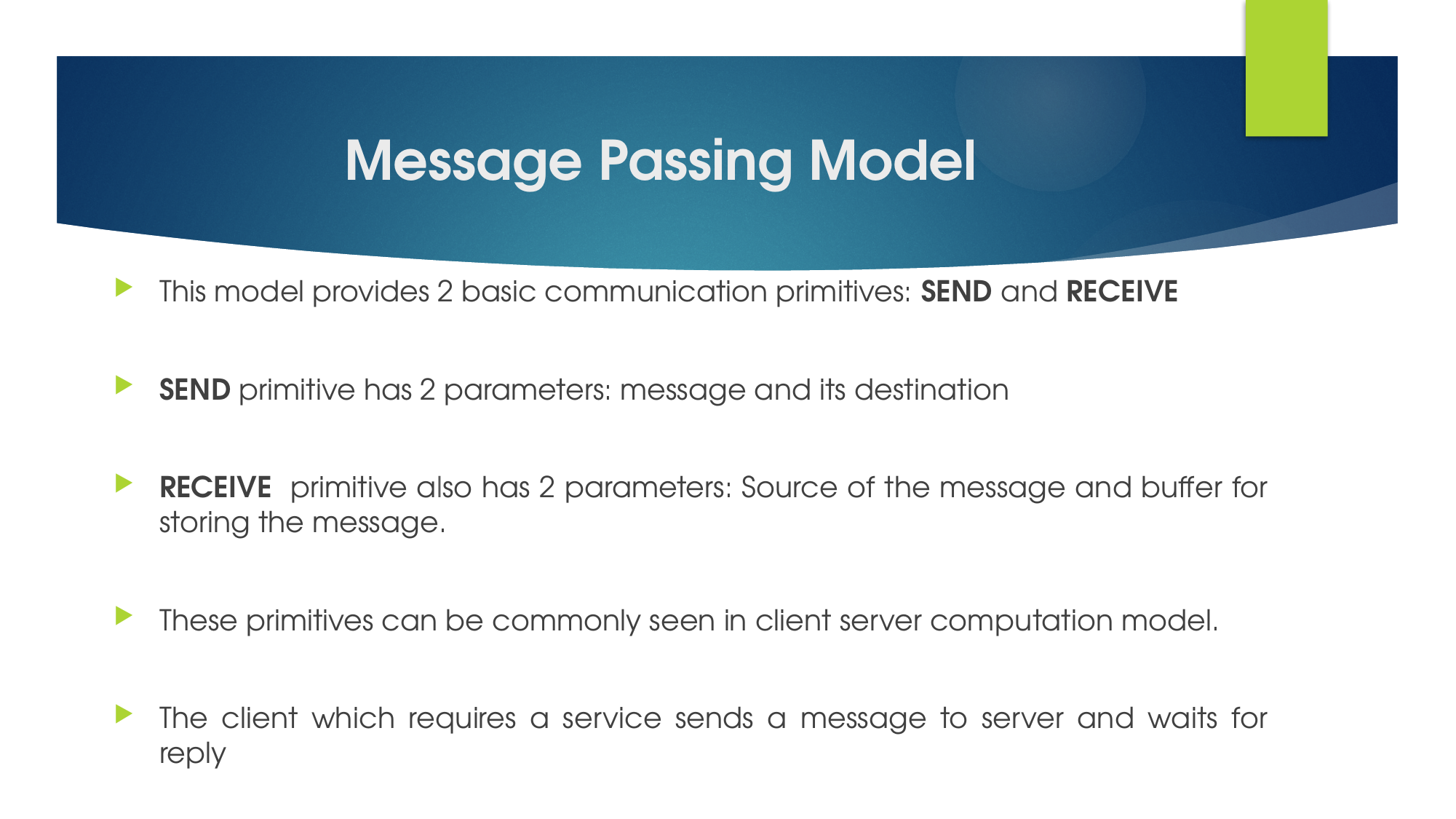

# Message Passing Model
This model provides 2 basic communication primitives: SEND and RECEIVE

SEND primitive has 2 parameters: message and its destination

RECEIVE  primitive also has 2 parameters: Source of the message and buffer for storing the message.

These primitives can be commonly seen in client server computation model.

The client which requires a service sends a message to server and waits for reply